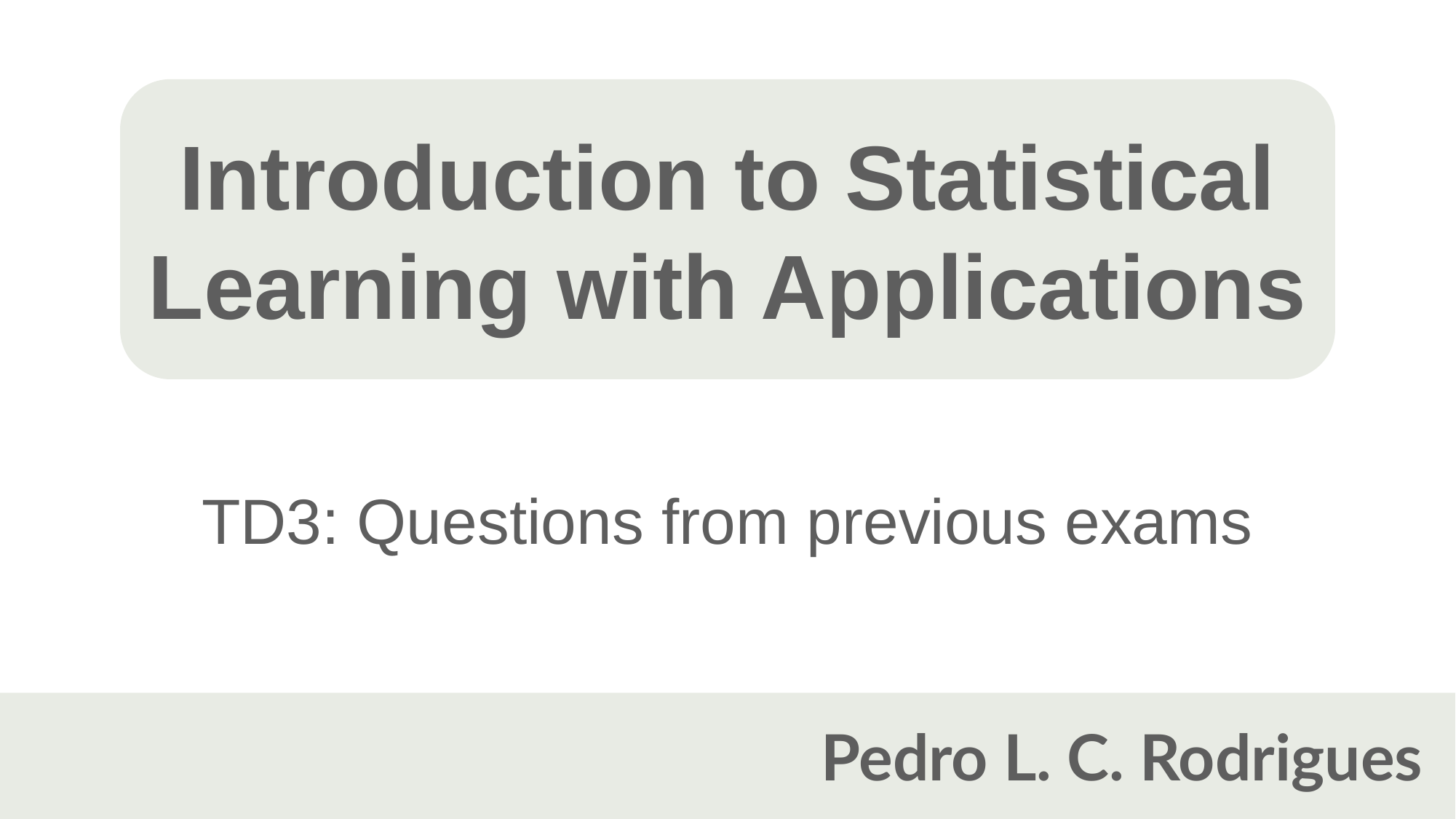

Introduction to Statistical Learning with Applications
TD3: Questions from previous exams

Pedro L. C. Rodrigues